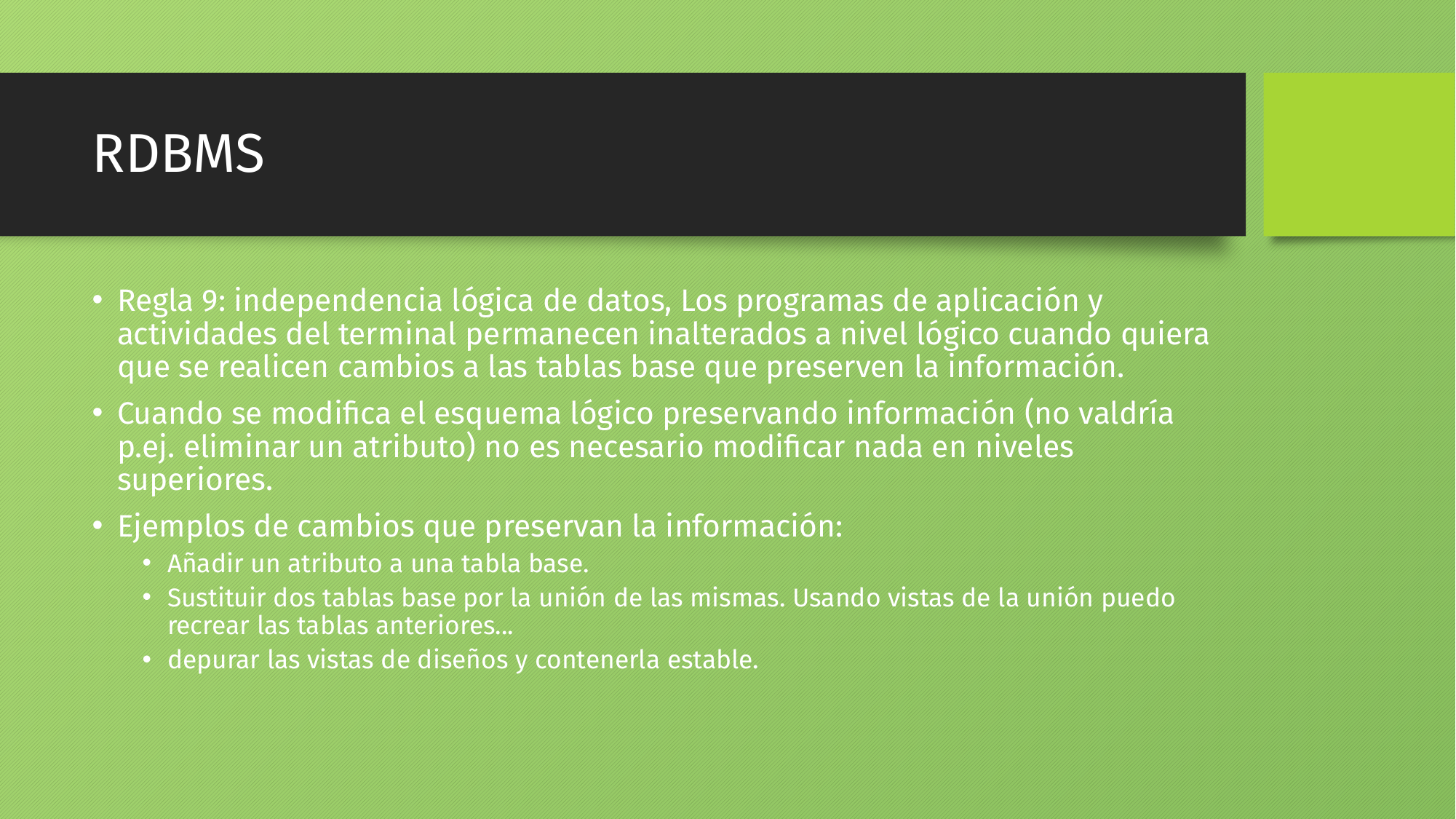

# RDBMS
Regla 9: independencia lógica de datos, Los programas de aplicación y actividades del terminal permanecen inalterados a nivel lógico cuando quiera que se realicen cambios a las tablas base que preserven la información.
Cuando se modifica el esquema lógico preservando información (no valdría p.ej. eliminar un atributo) no es necesario modificar nada en niveles superiores.
Ejemplos de cambios que preservan la información:
Añadir un atributo a una tabla base.
Sustituir dos tablas base por la unión de las mismas. Usando vistas de la unión puedo recrear las tablas anteriores...
depurar las vistas de diseños y contenerla estable.